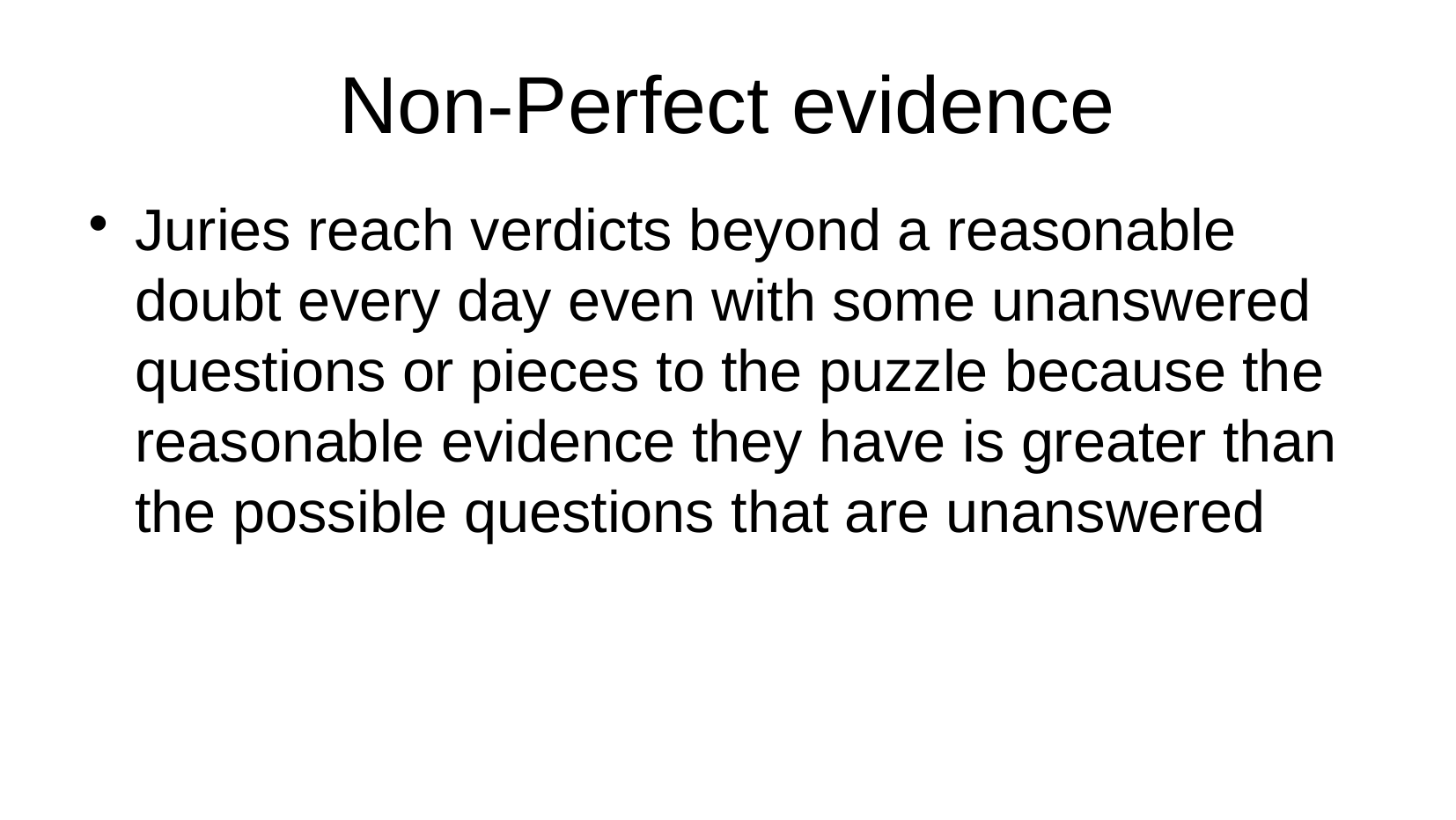

# Non-Perfect evidence
Juries reach verdicts beyond a reasonable doubt every day even with some unanswered questions or pieces to the puzzle because the reasonable evidence they have is greater than the possible questions that are unanswered